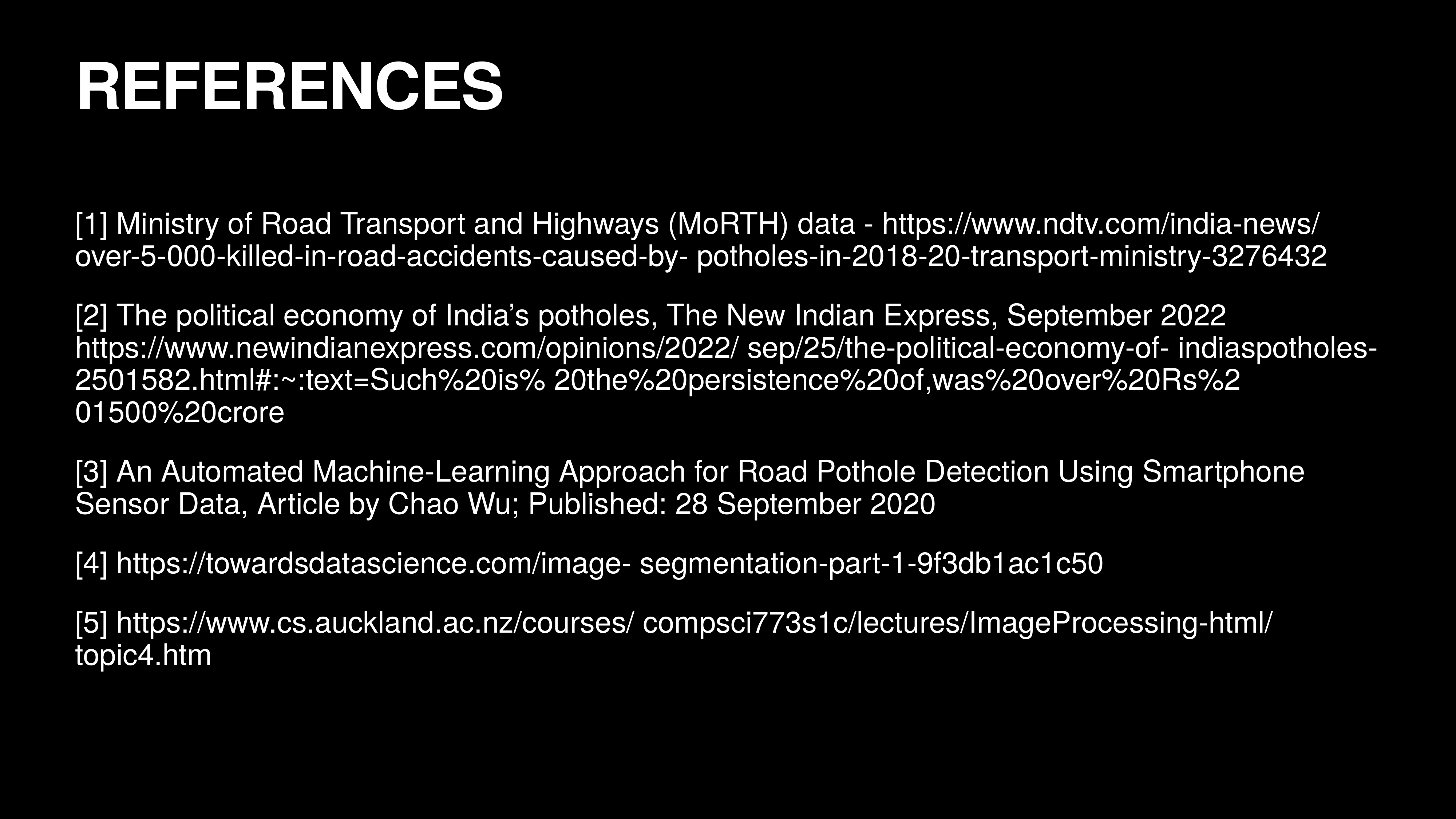

# REFERENCES
[1] Ministry of Road Transport and Highways (MoRTH) data - https://www.ndtv.com/india-news/ over-5-000-killed-in-road-accidents-caused-by- potholes-in-2018-20-transport-ministry-3276432
[2] The political economy of India’s potholes, The New Indian Express, September 2022 https://www.newindianexpress.com/opinions/2022/ sep/25/the-political-economy-of- indiaspotholes-2501582.html#:~:text=Such%20is% 20the%20persistence%20of,was%20over%20Rs%2 01500%20crore
[3] An Automated Machine-Learning Approach for Road Pothole Detection Using Smartphone Sensor Data, Article by Chao Wu; Published: 28 September 2020
[4] https://towardsdatascience.com/image- segmentation-part-1-9f3db1ac1c50
[5] https://www.cs.auckland.ac.nz/courses/ compsci773s1c/lectures/ImageProcessing-html/ topic4.htm